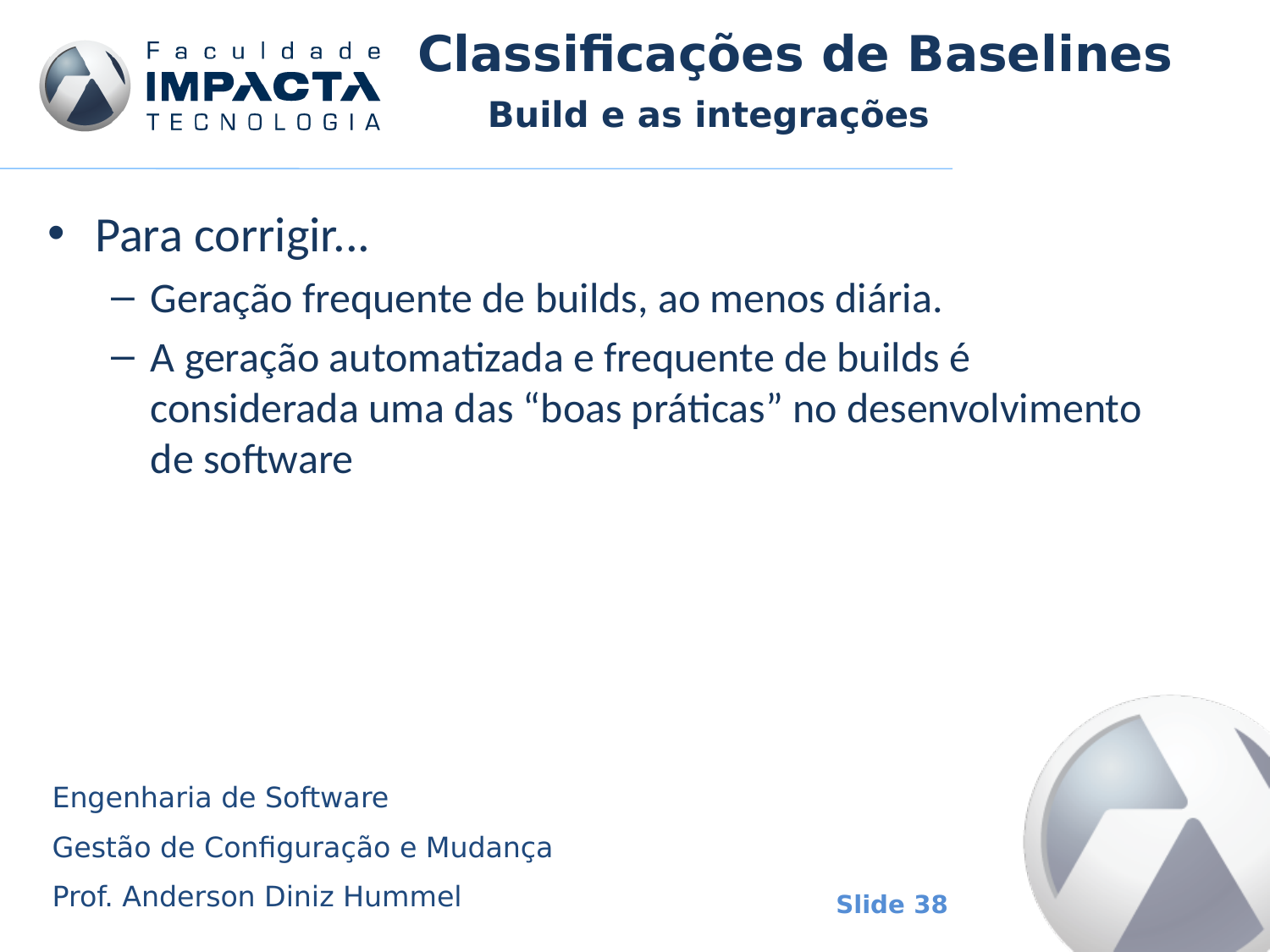

# Classificações de Baselines
Build e as integrações
Para corrigir...
Geração frequente de builds, ao menos diária.
A geração automatizada e frequente de builds é considerada uma das “boas práticas” no desenvolvimento de software

Engenharia de Software
Gestão de Configuração e Mudança
Prof. Anderson Diniz Hummel